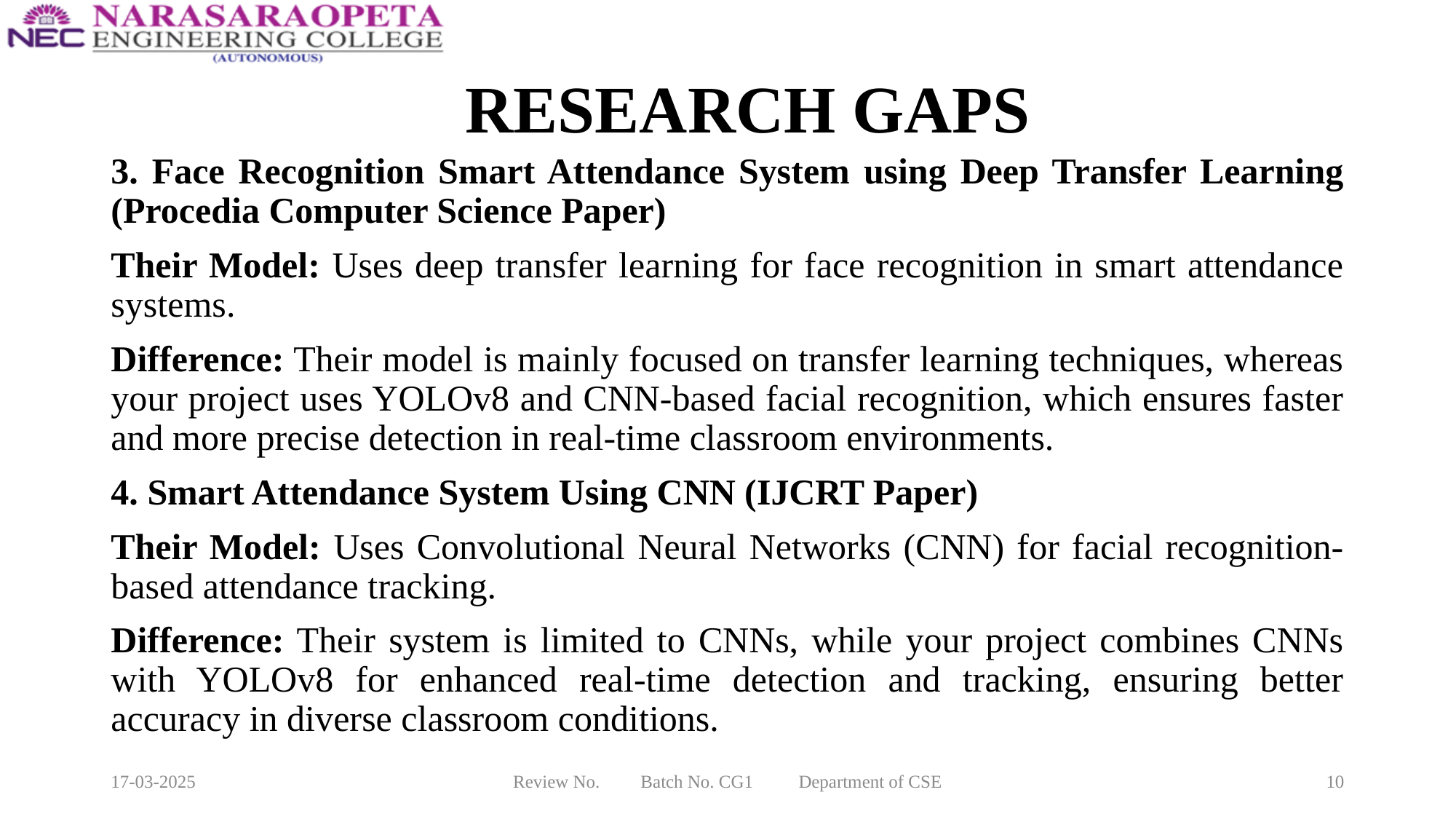

# RESEARCH GAPS
3. Face Recognition Smart Attendance System using Deep Transfer Learning (Procedia Computer Science Paper)
Their Model: Uses deep transfer learning for face recognition in smart attendance systems.
Difference: Their model is mainly focused on transfer learning techniques, whereas your project uses YOLOv8 and CNN-based facial recognition, which ensures faster and more precise detection in real-time classroom environments.
4. Smart Attendance System Using CNN (IJCRT Paper)
Their Model: Uses Convolutional Neural Networks (CNN) for facial recognition-based attendance tracking.
Difference: Their system is limited to CNNs, while your project combines CNNs with YOLOv8 for enhanced real-time detection and tracking, ensuring better accuracy in diverse classroom conditions.
17-03-2025
Review No.         Batch No. CG1          Department of CSE
10